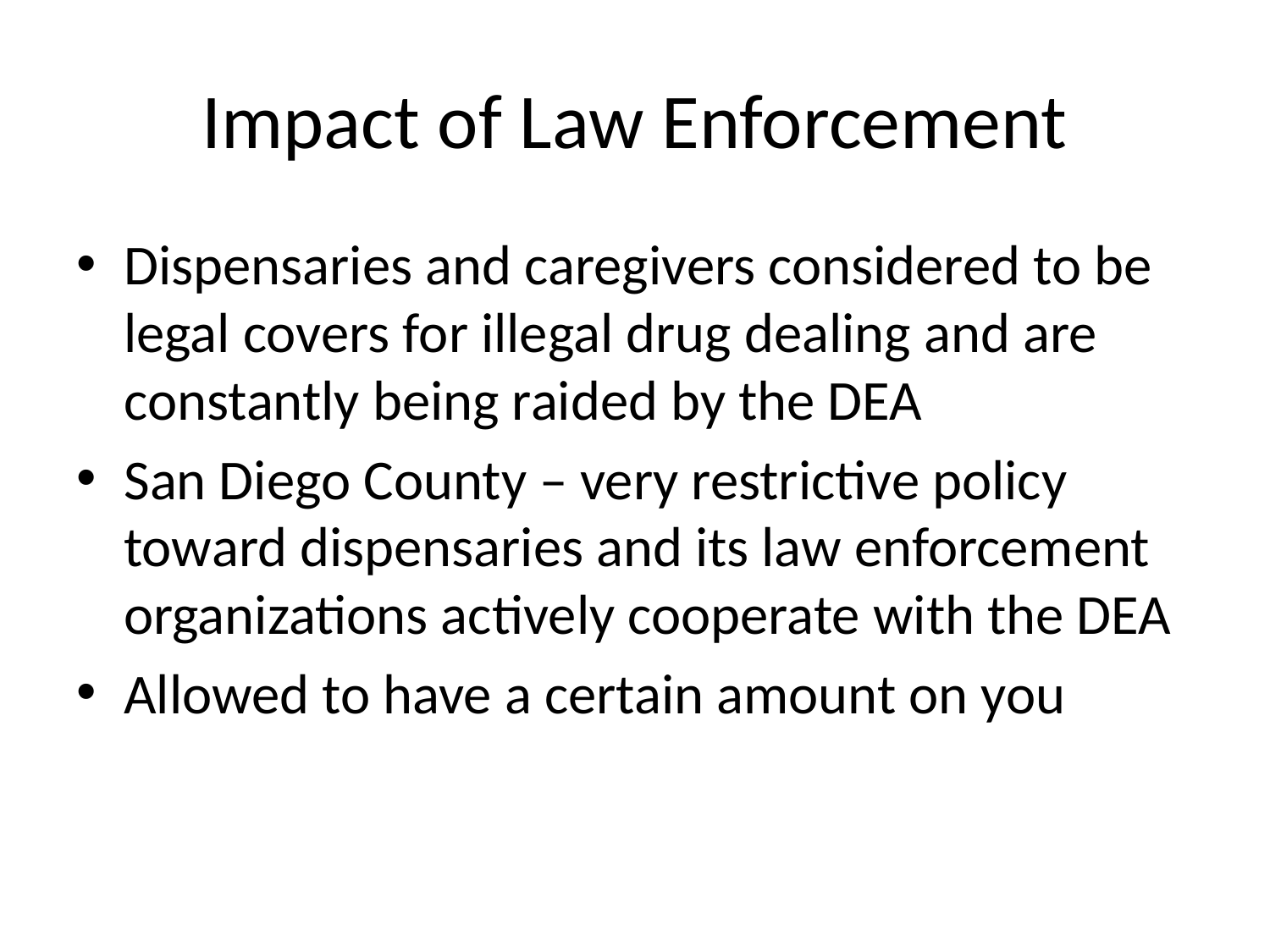

# Impact of Law Enforcement
Dispensaries and caregivers considered to be legal covers for illegal drug dealing and are constantly being raided by the DEA
San Diego County – very restrictive policy toward dispensaries and its law enforcement organizations actively cooperate with the DEA
Allowed to have a certain amount on you